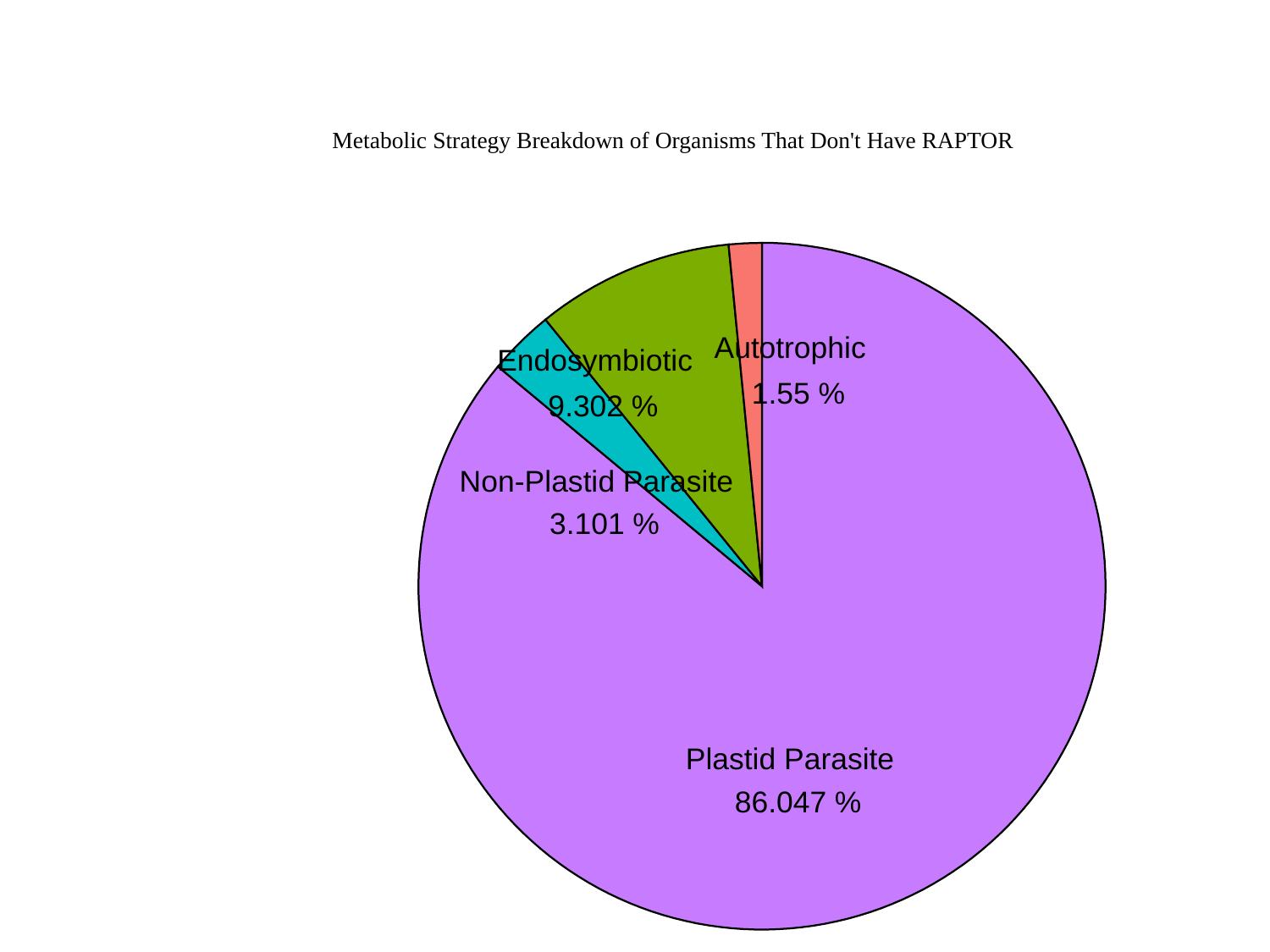

#

Metabolic Strategy Breakdown of Organisms That Don't Have RAPTOR

Autotrophic
Endosymbiotic
 1.55 %
 9.302 %
Non-Plastid Parasite
 3.101 %
Plastid Parasite
 86.047 %